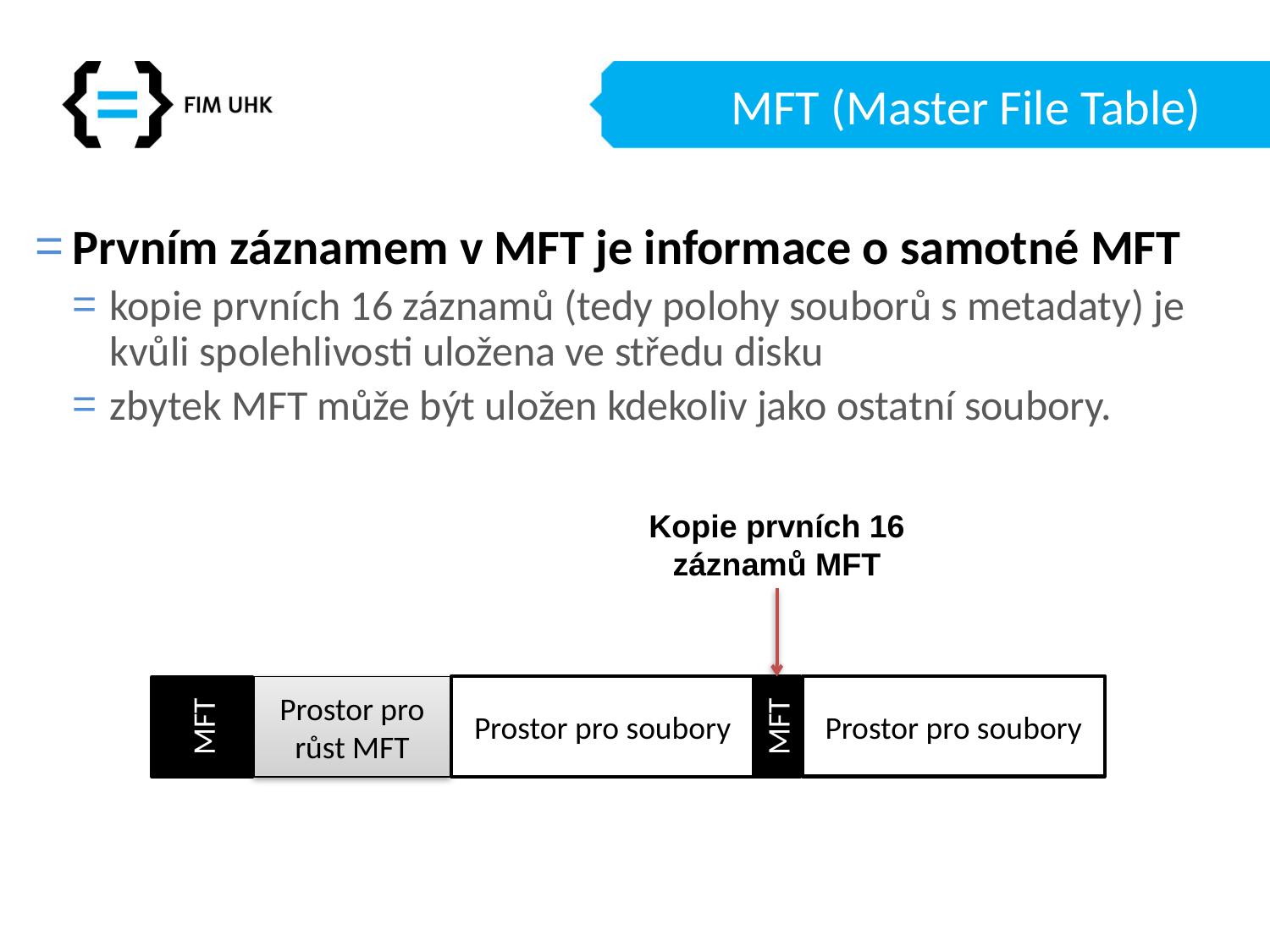

# MFT (Master File Table)
Prvním záznamem v MFT je informace o samotné MFT
kopie prvních 16 záznamů (tedy polohy souborů s metadaty) je kvůli spolehlivosti uložena ve středu disku
zbytek MFT může být uložen kdekoliv jako ostatní soubory.
Kopie prvních 16 záznamů MFT
Prostor pro soubory
Prostor pro soubory
Prostor pro růst MFT
MFT
MFT